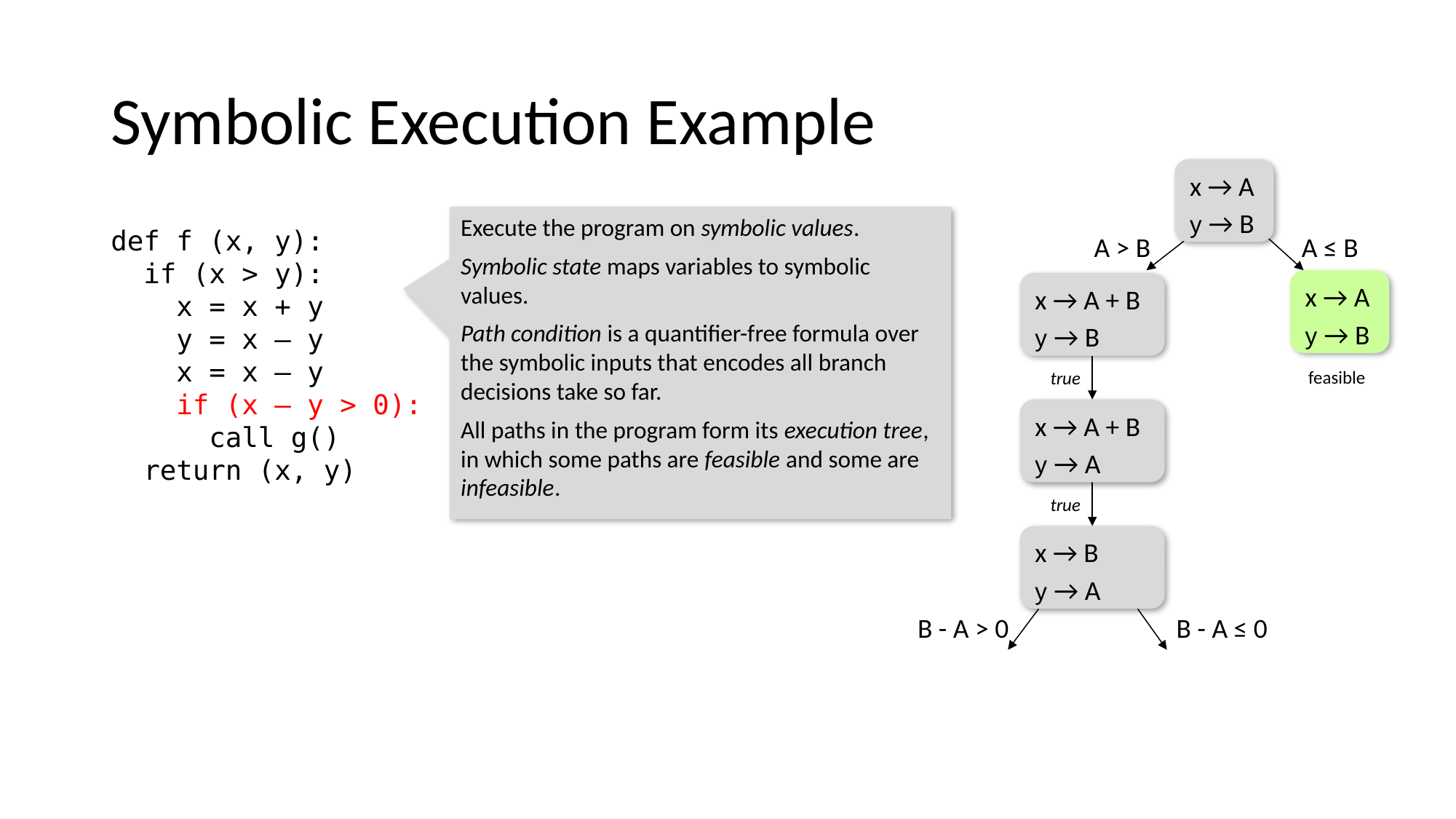

# Symbolic Execution Example
x → A
y → B
Execute the program on symbolic values.
Symbolic state maps variables to symbolic values.
Path condition is a quantifier-free formula over the symbolic inputs that encodes all branch decisions take so far.
All paths in the program form its execution tree, in which some paths are feasible and some are infeasible.
def f (x, y):
  if (x > y):
    x = x + y
    y = x – y
    x = x – y
    if (x – y > 0):
      call g()
  return (x, y)
A > B
A ≤ B
x → A
y → B
x → A + B
y → B
feasible
true
x → A + B
y → A
true
x → B
y → A
B - A > 0
B - A ≤ 0